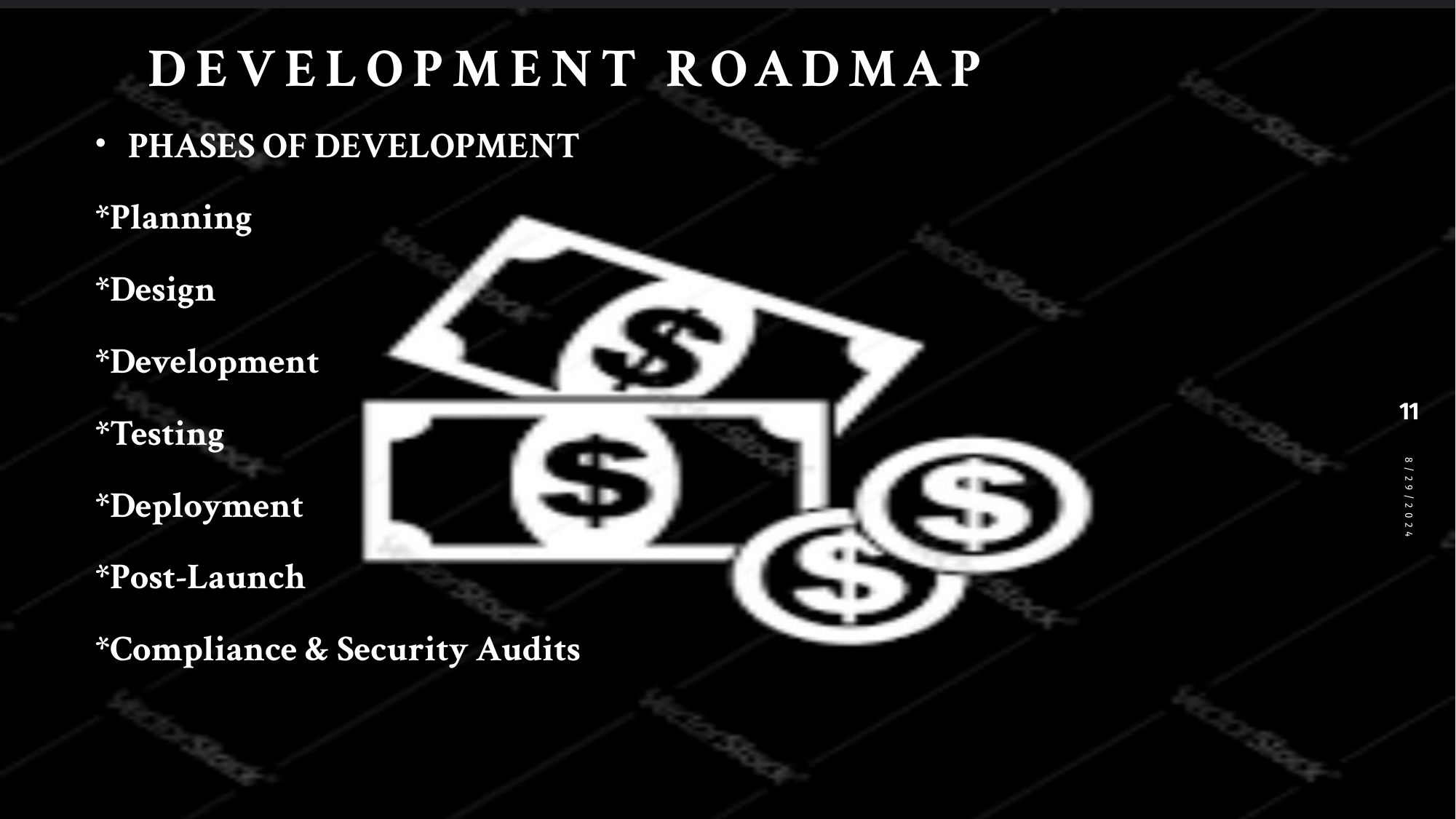

# DEVELOPMENT ROADMAP
PHASES OF DEVELOPMENT
*Planning
*Design
*Development
*Testing
*Deployment
*Post-Launch
*Compliance & Security Audits
11
8/29/2024